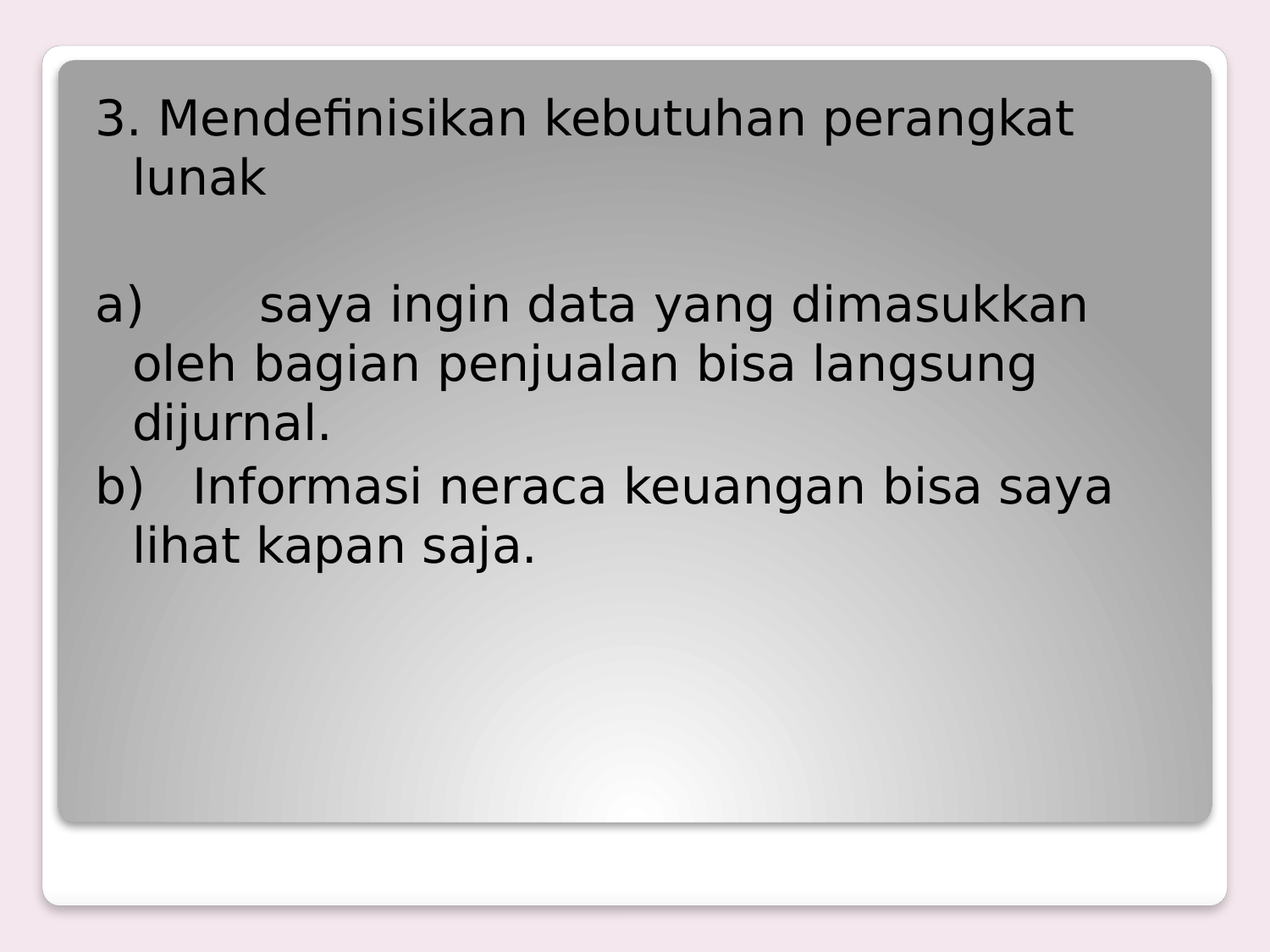

3. Mendefinisikan kebutuhan perangkat lunak

a)	saya ingin data yang dimasukkan oleh bagian penjualan bisa langsung dijurnal.
b)   Informasi neraca keuangan bisa saya lihat kapan saja.

#